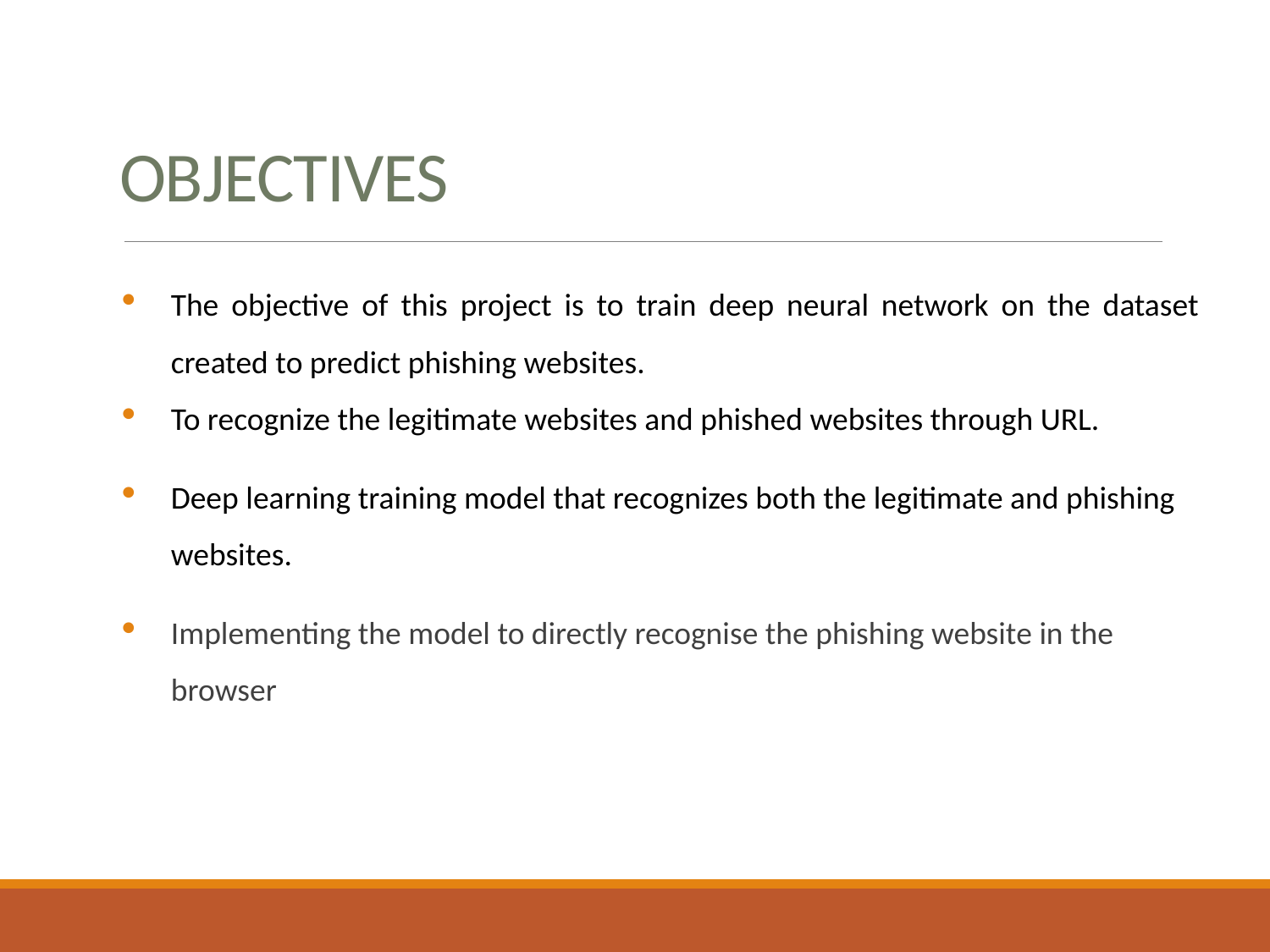

# OBJECTIVES
The objective of this project is to train deep neural network on the dataset created to predict phishing websites.
To recognize the legitimate websites and phished websites through URL.
Deep learning training model that recognizes both the legitimate and phishing websites.
Implementing the model to directly recognise the phishing website in the browser